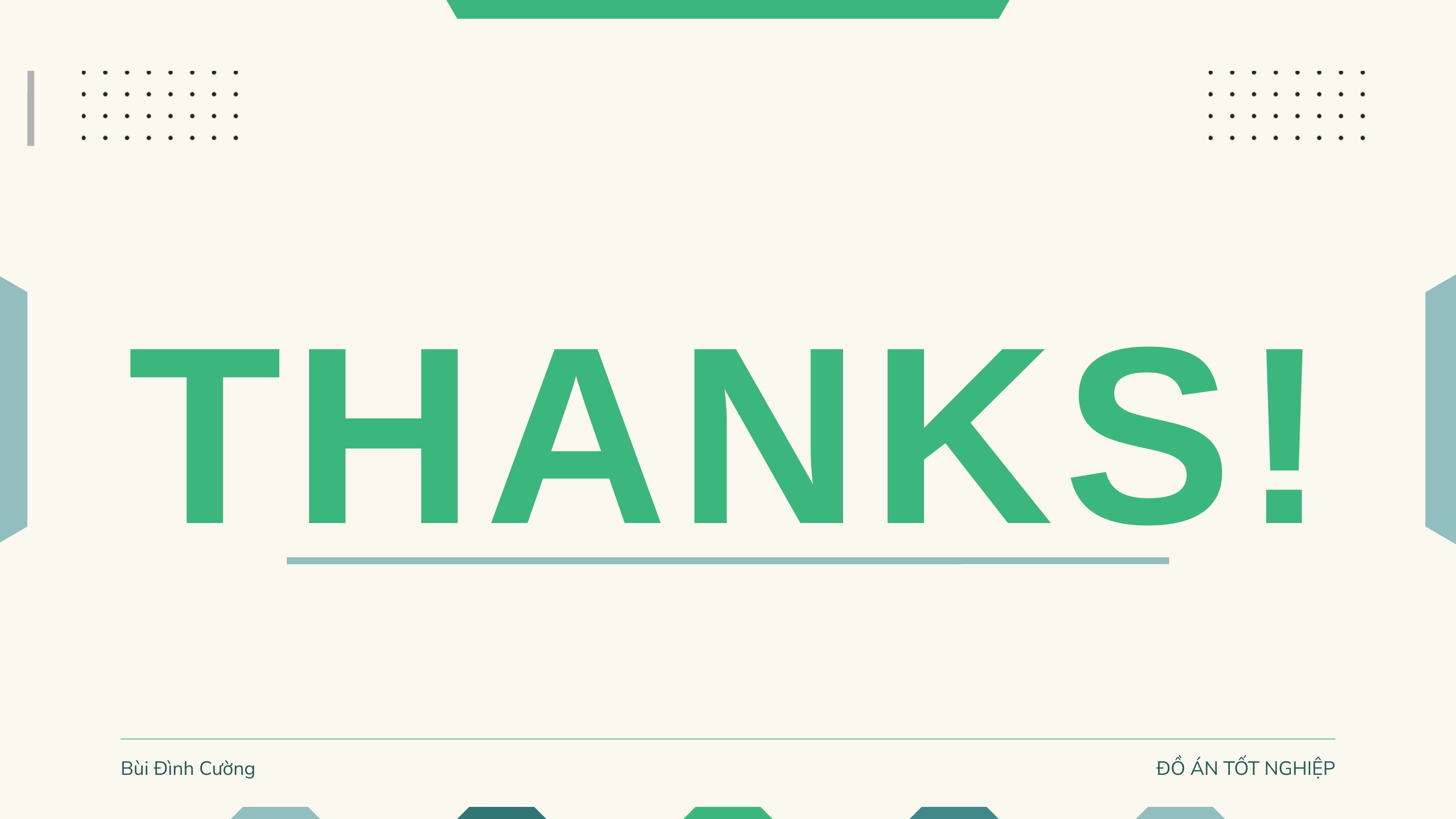

THANKS!

Bùi Đình Cường
ĐỒ ÁN TỐT NGHIỆP